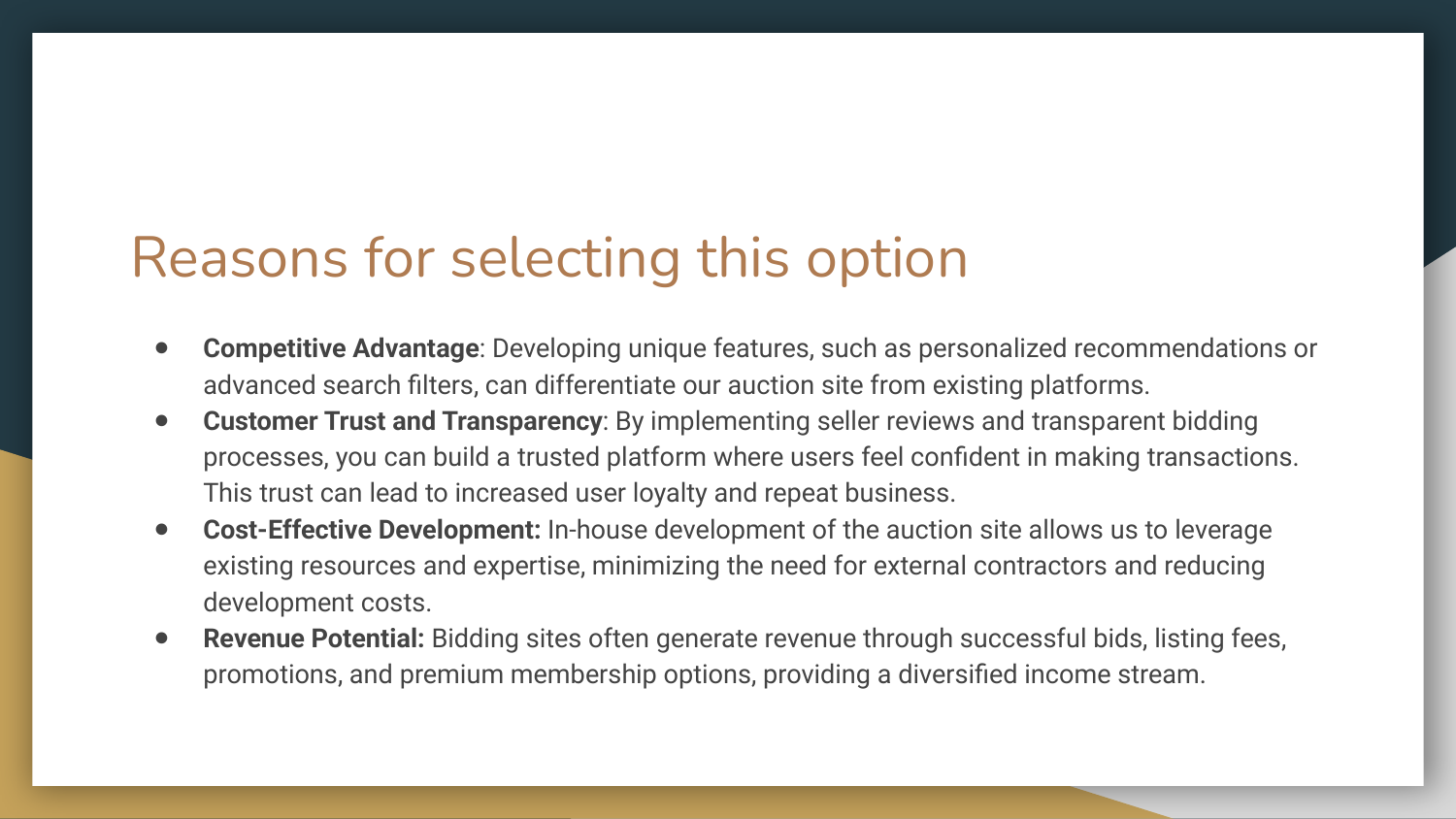

# Reasons for selecting this option
Competitive Advantage: Developing unique features, such as personalized recommendations or advanced search filters, can differentiate our auction site from existing platforms.
Customer Trust and Transparency: By implementing seller reviews and transparent bidding processes, you can build a trusted platform where users feel confident in making transactions. This trust can lead to increased user loyalty and repeat business.
Cost-Effective Development: In-house development of the auction site allows us to leverage existing resources and expertise, minimizing the need for external contractors and reducing development costs.
Revenue Potential: Bidding sites often generate revenue through successful bids, listing fees, promotions, and premium membership options, providing a diversified income stream.